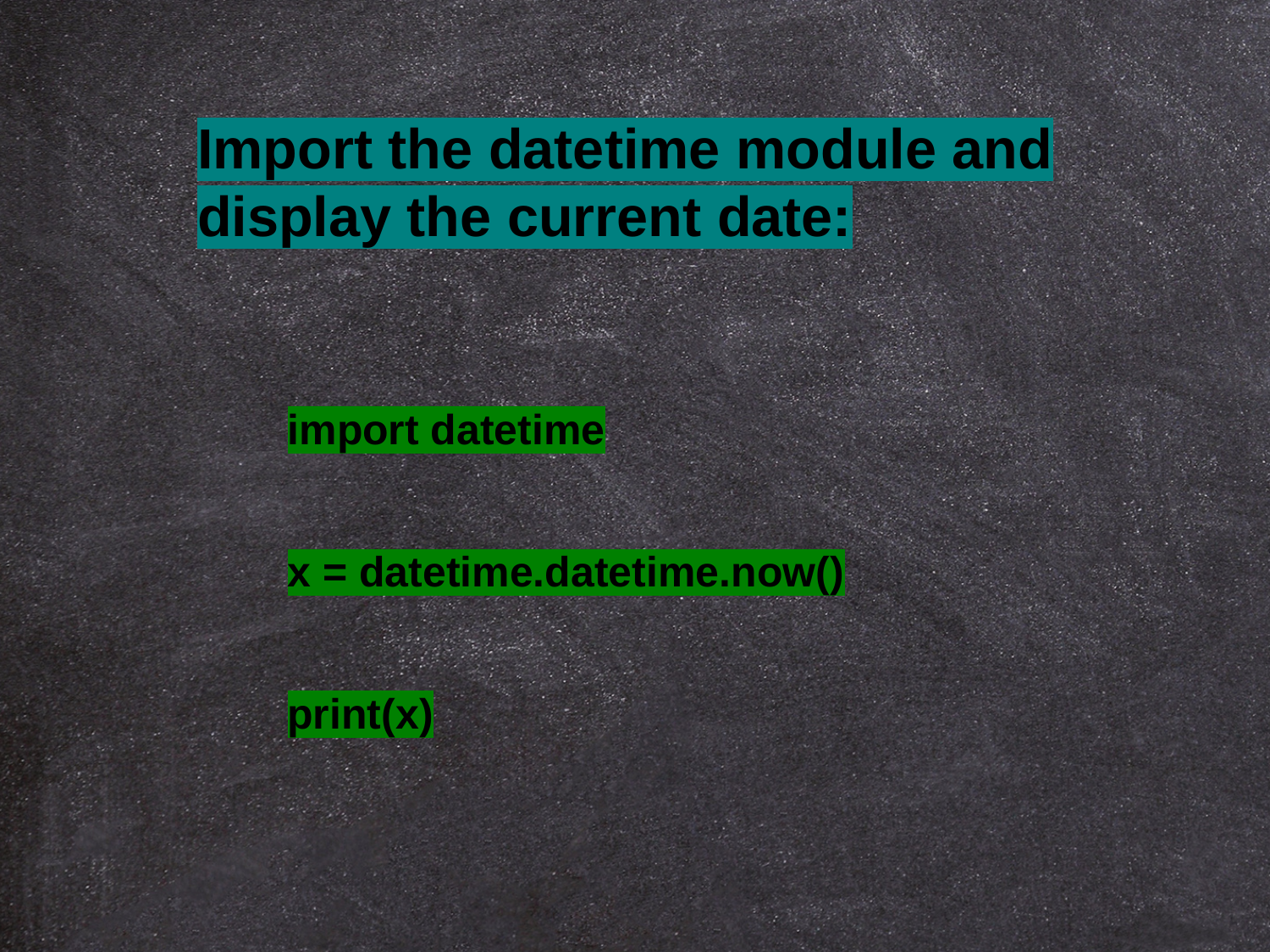

Import the datetime module and display the current date:

import datetime

x = datetime.datetime.now()

print(x)